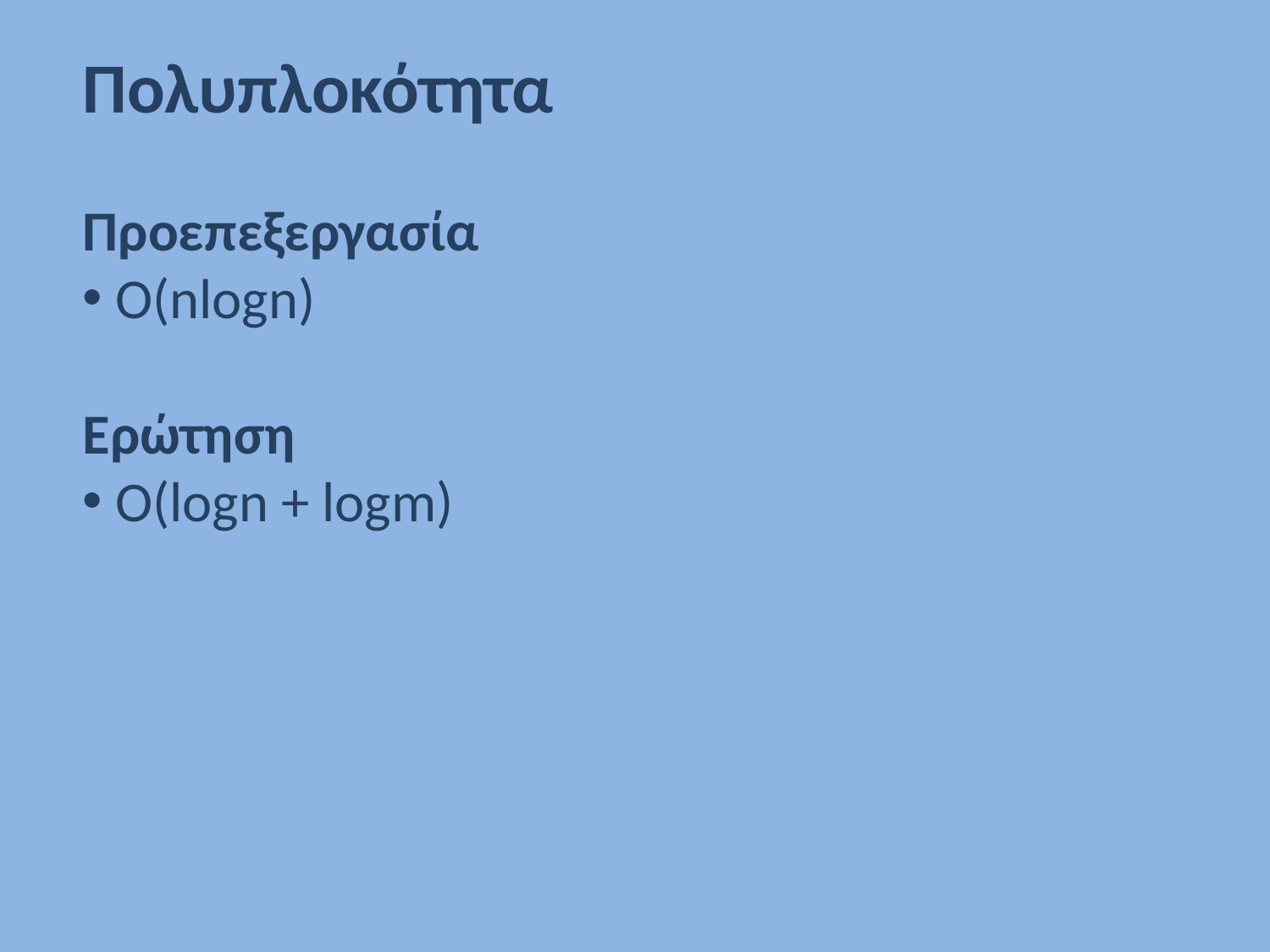

Πολυπλοκότητα

Προεπεξεργασία
 O(nlogn)

Ερώτηση
 O(logn + logm)